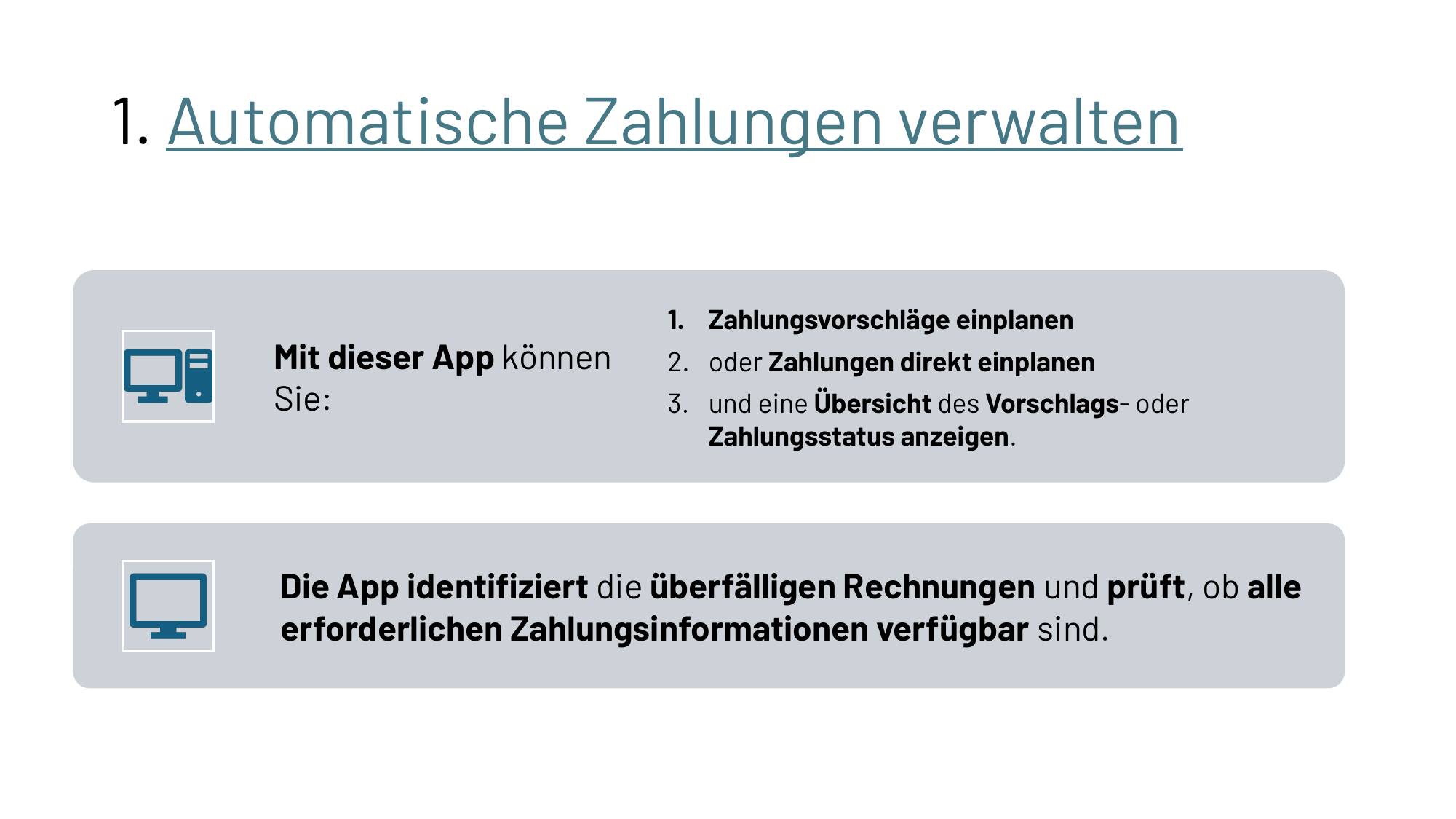

# 1. Automatische Zahlungen verwalten
Mit dieser App können Sie:

Die App identifiziert die überfälligen Rechnungen und prüft, ob alle erforderlichen Zahlungsinformationen verfügbar sind.
Zahlungsvorschläge einplanen
oder Zahlungen direkt einplanen
und eine Übersicht des Vorschlags- oder Zahlungsstatus anzeigen.